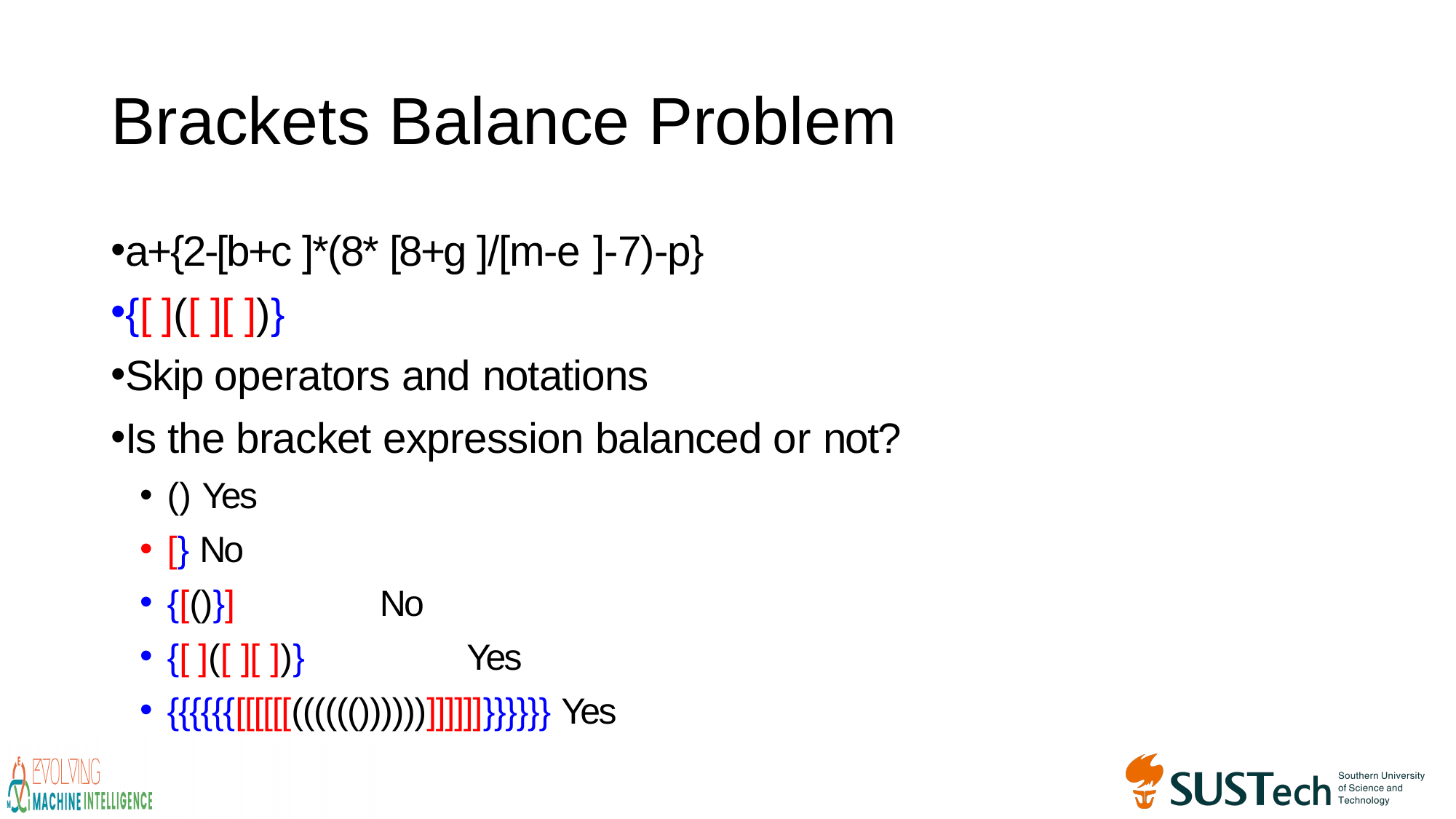

# Brackets Balance Problem
a+{2-[b+c ]*(8* [8+g ]/[m-e ]-7)-p}
{[ ]([ ][ ])}
Skip operators and notations
Is the bracket expression balanced or not?
() Yes
[} No
{[()}]	No
{[ ]([ ][ ])}	Yes
{{{{{{[[[[[[(((((())))))]]]]]]}}}}}} Yes